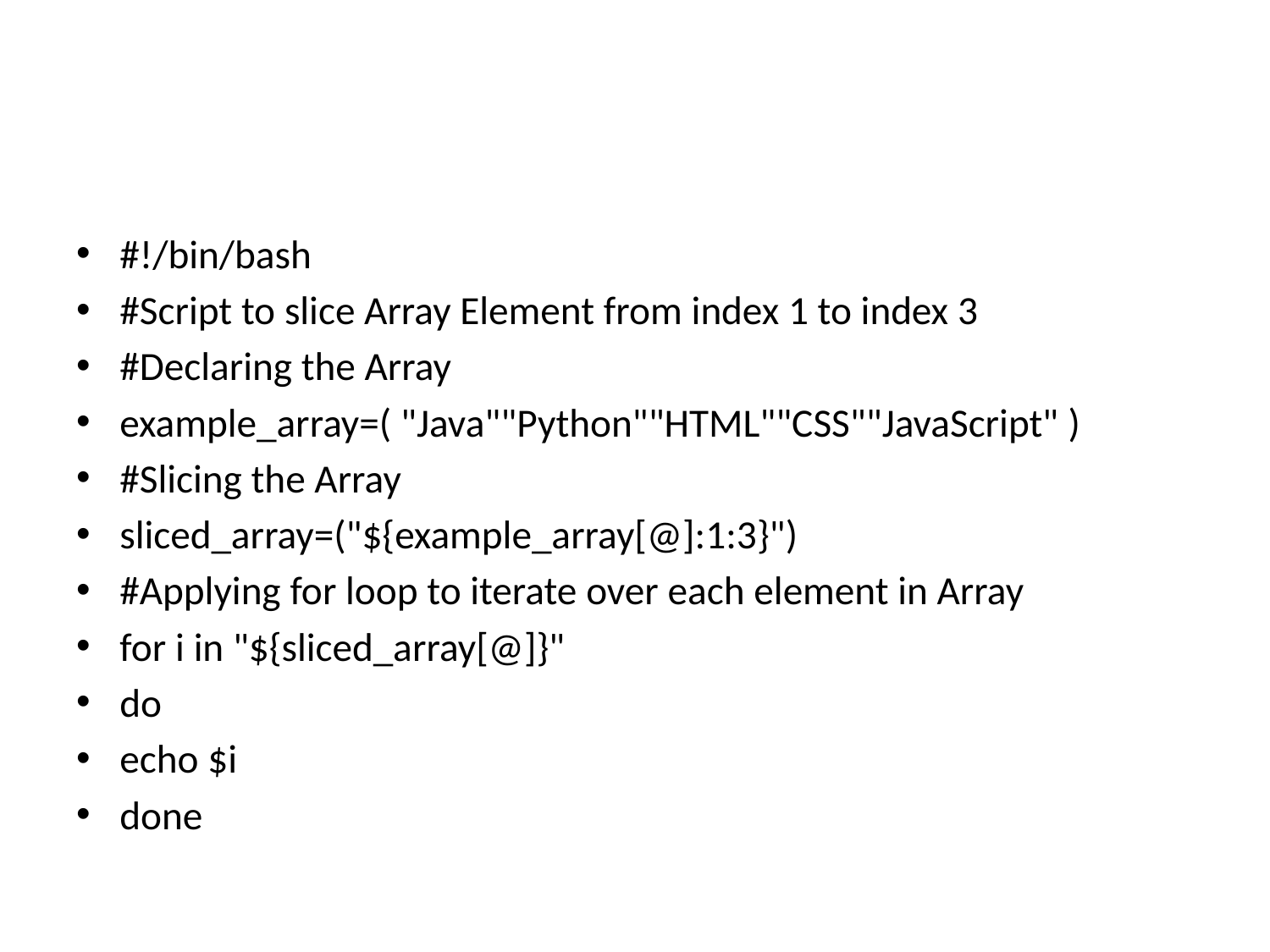

#
#!/bin/bash
#Script to slice Array Element from index 1 to index 3
#Declaring the Array
example_array=( "Java""Python""HTML""CSS""JavaScript" )
#Slicing the Array
sliced_array=("${example_array[@]:1:3}")
#Applying for loop to iterate over each element in Array
for i in "${sliced_array[@]}"
do
echo $i
done